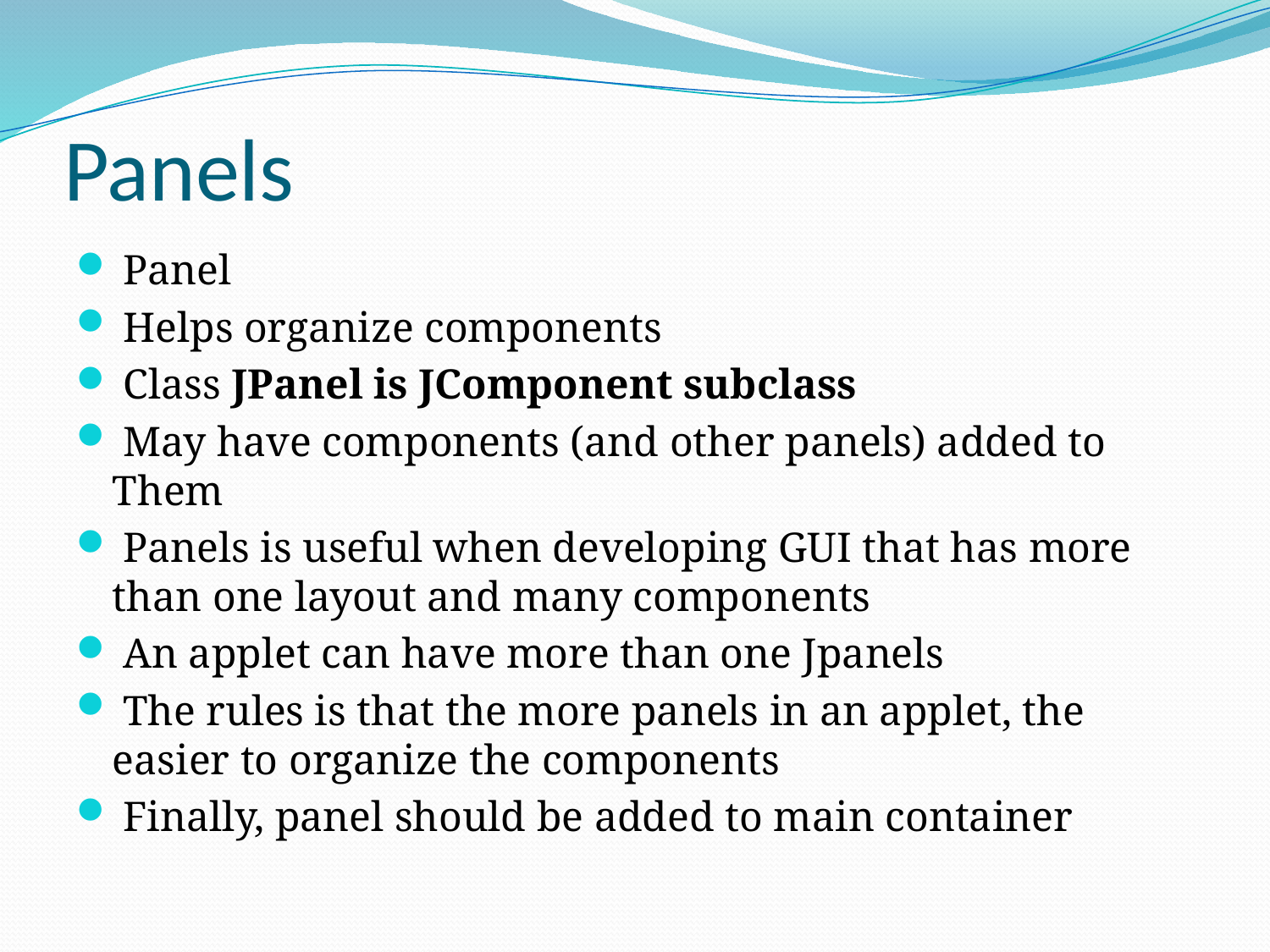

# Panels
 Panel
 Helps organize components
 Class JPanel is JComponent subclass
 May have components (and other panels) added to Them
 Panels is useful when developing GUI that has more than one layout and many components
 An applet can have more than one Jpanels
 The rules is that the more panels in an applet, the easier to organize the components
 Finally, panel should be added to main container